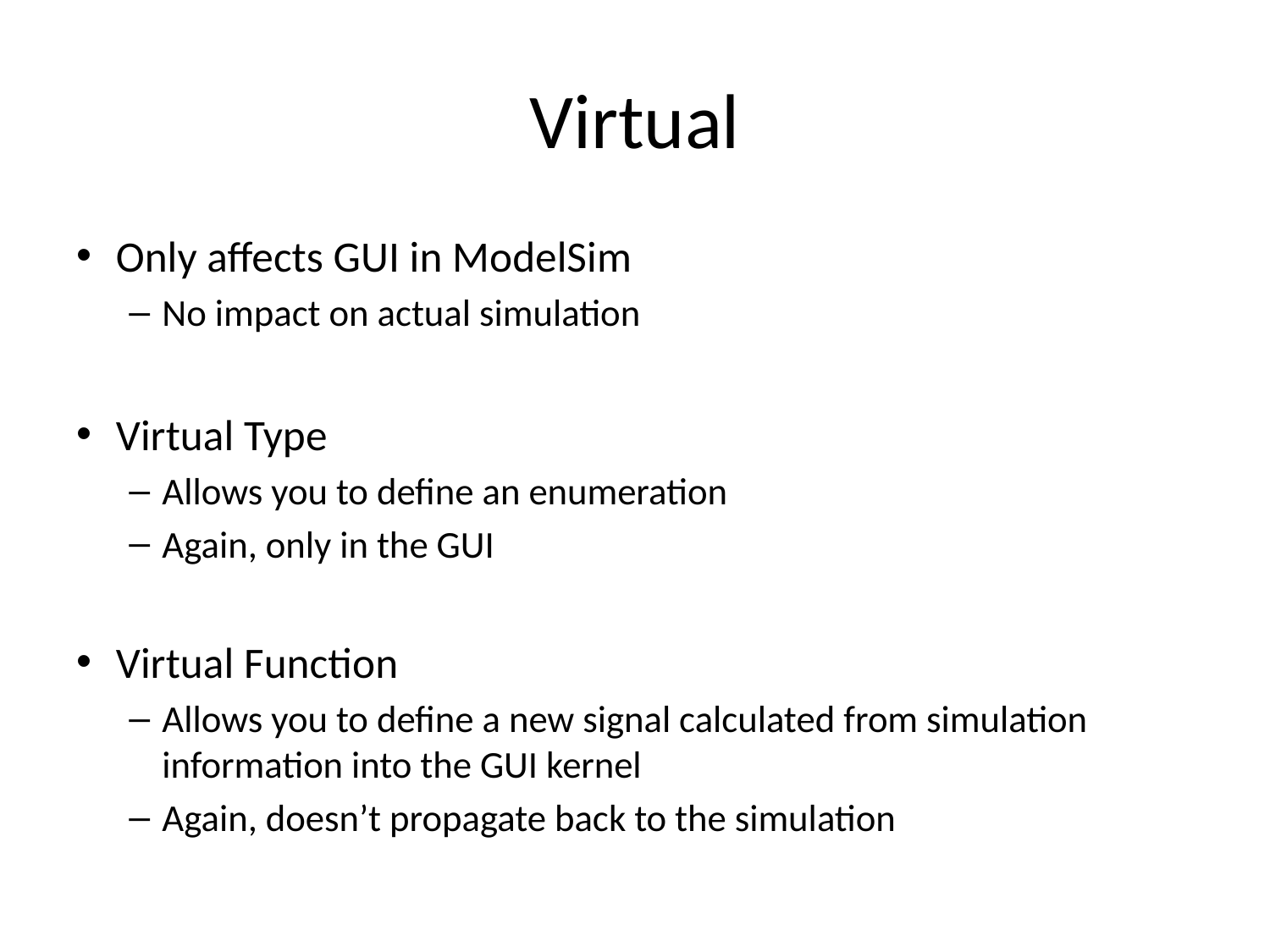

# Virtual
Only affects GUI in ModelSim
No impact on actual simulation

Virtual Type
Allows you to define an enumeration
Again, only in the GUI

Virtual Function
Allows you to define a new signal calculated from simulation information into the GUI kernel
Again, doesn’t propagate back to the simulation